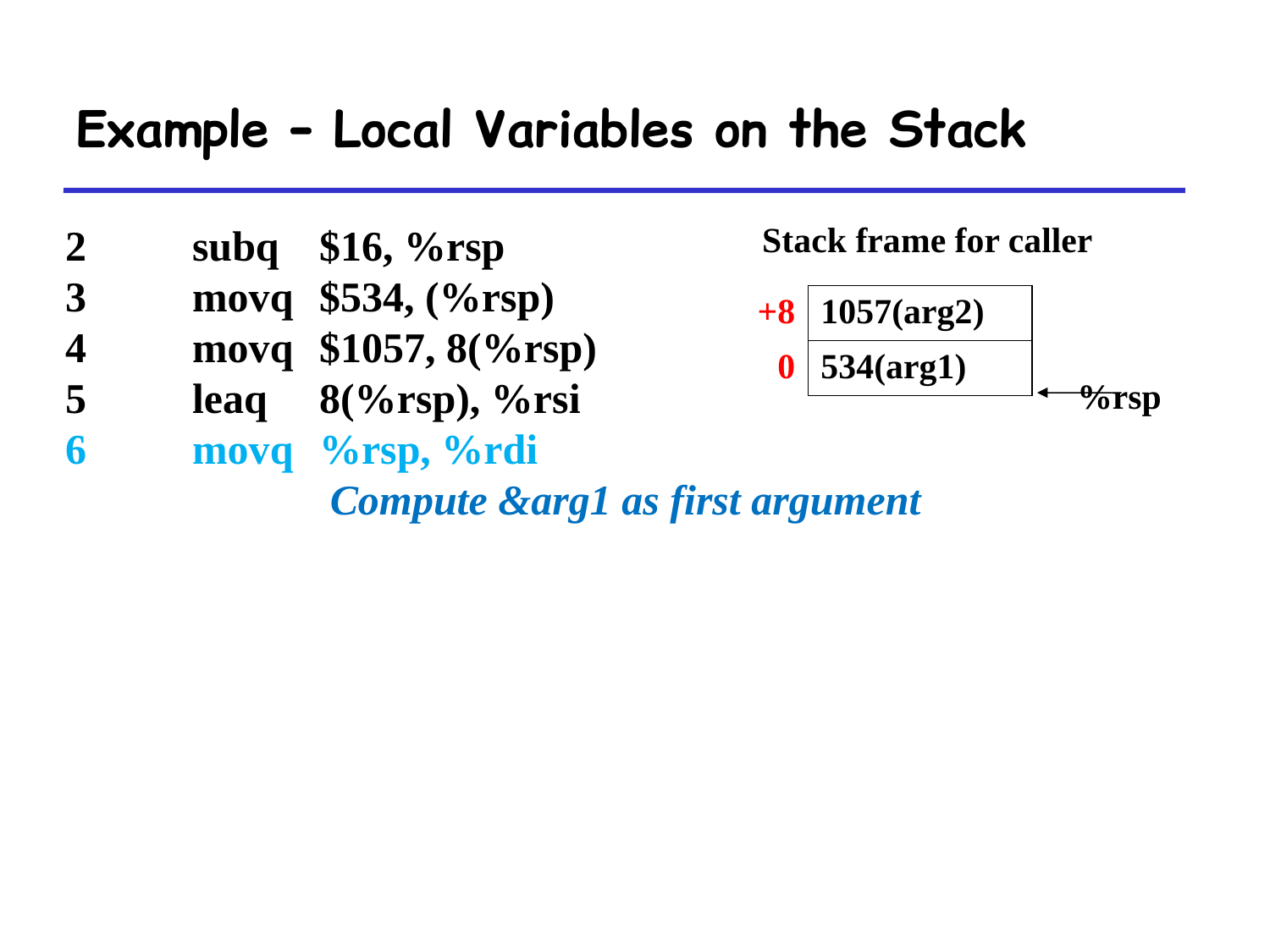

# Example – Local Variables on the Stack
Stack frame for caller
2 	subq 	$16, %rsp
3 	movq 	$534, (%rsp)
4 	movq 	$1057, 8(%rsp)
5 	leaq 	8(%rsp), %rsi
6 	movq 	%rsp, %rdi
		 Compute &arg1 as first argument
| +8 | 1057(arg2) |
| --- | --- |
| 0 | 534(arg1) |
%rsp

71